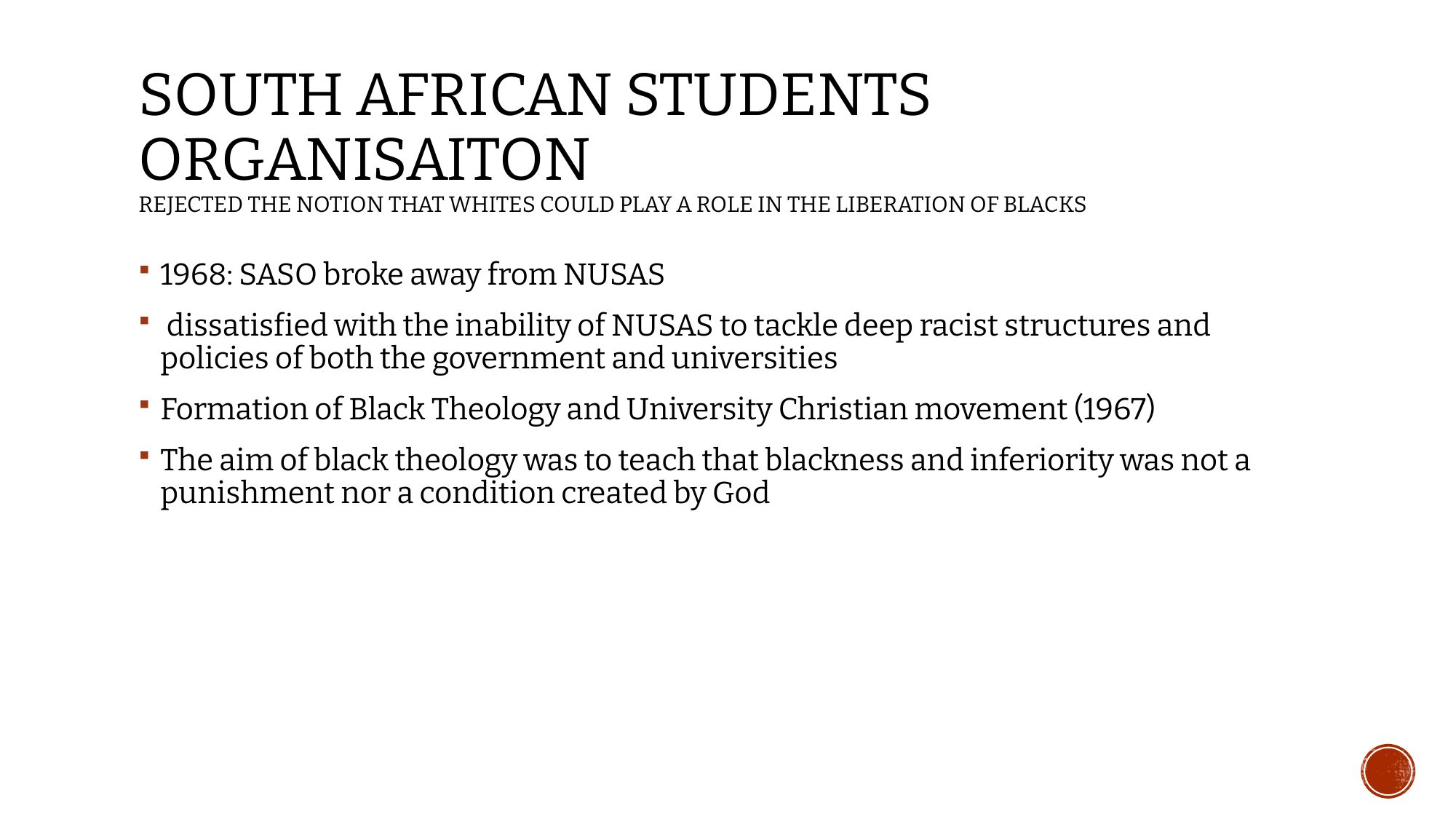

# South African students organisaiton rejected the notion that whites could play a role in the liberation of Blacks
1968: SASO broke away from NUSAS
 dissatisfied with the inability of NUSAS to tackle deep racist structures and policies of both the government and universities
Formation of Black Theology and University Christian movement (1967)
The aim of black theology was to teach that blackness and inferiority was not a punishment nor a condition created by God